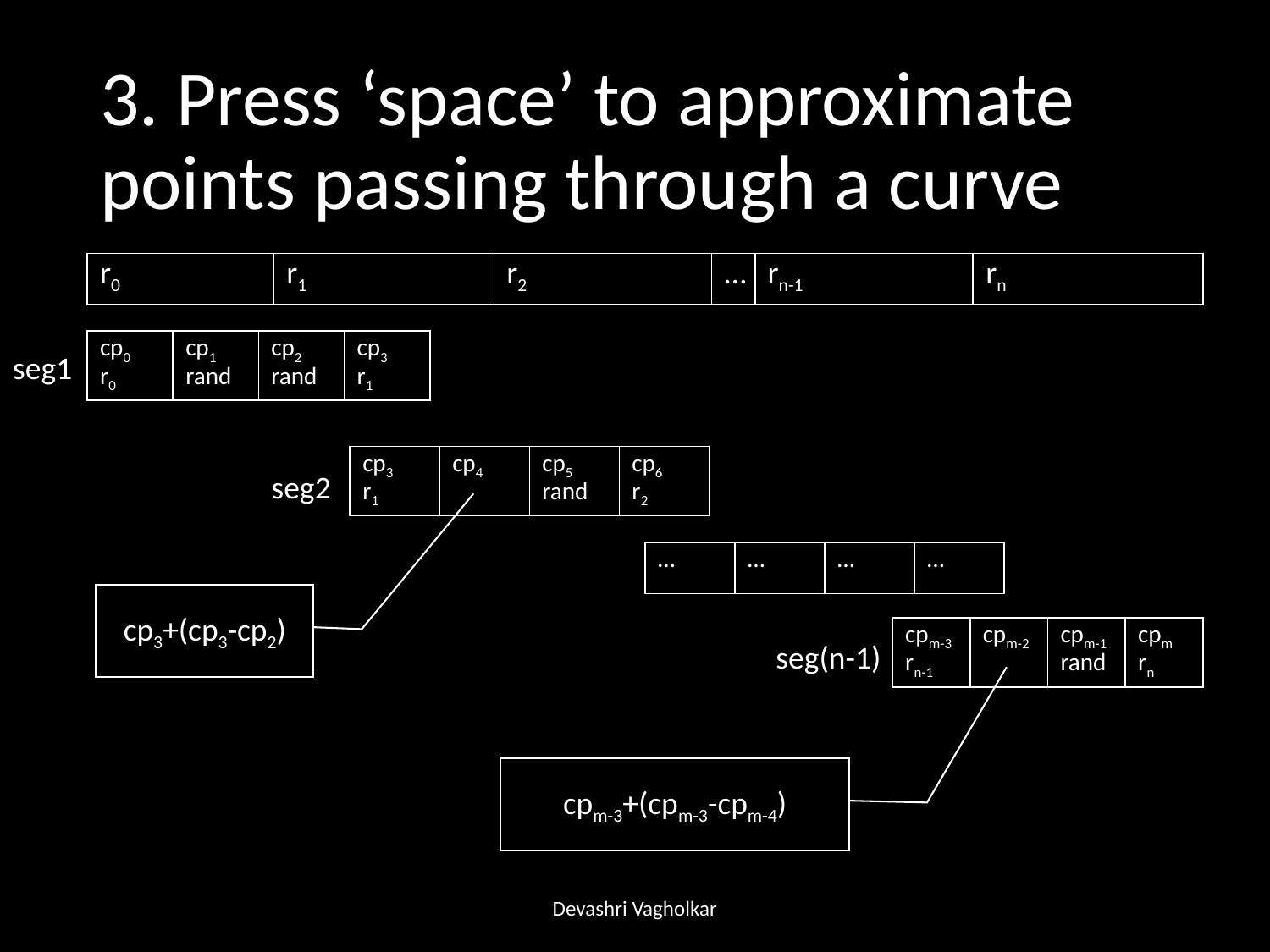

# 3. Press ‘space’ to approximate points passing through a curve
| r0 | r1 | r2 | … | rn-1 | rn |
| --- | --- | --- | --- | --- | --- |
| cp0 r0 | cp1 rand | cp2 rand | cp3 r1 |
| --- | --- | --- | --- |
seg1
| cp3 r1 | cp4 | cp5 rand | cp6 r2 |
| --- | --- | --- | --- |
seg2
| … | … | … | … |
| --- | --- | --- | --- |
cp3+(cp3-cp2)
| cpm-3 rn-1 | cpm-2 | cpm-1 rand | cpm rn |
| --- | --- | --- | --- |
seg(n-1)
cpm-3+(cpm-3-cpm-4)
Devashri Vagholkar